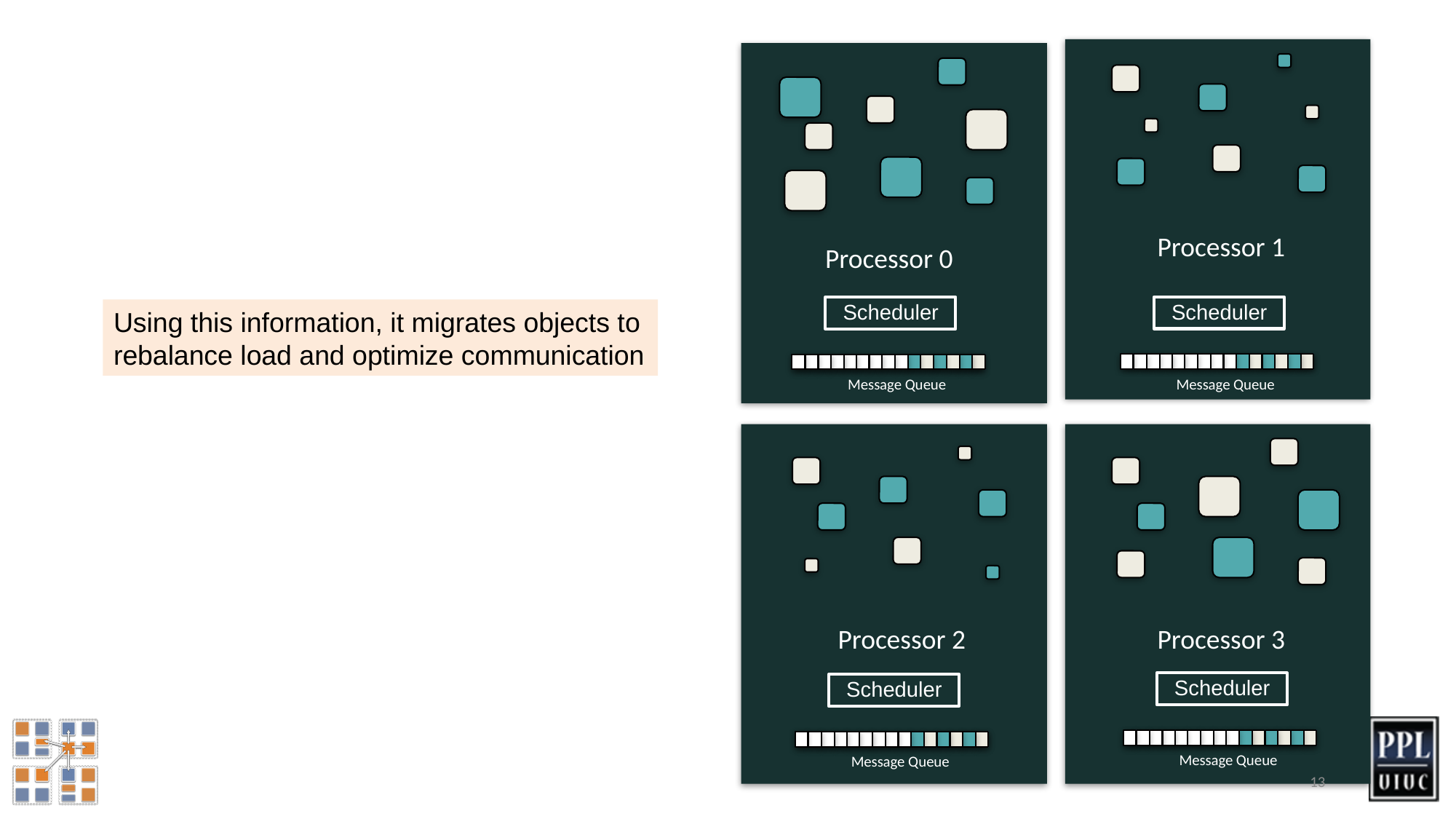

Processor 1
Processor 0
Scheduler

Scheduler

Using this information, it migrates objects to rebalance load and optimize communication

Message Queue

Message Queue

Processor 2
Processor 3
Scheduler

Scheduler

Message Queue

Message Queue
13